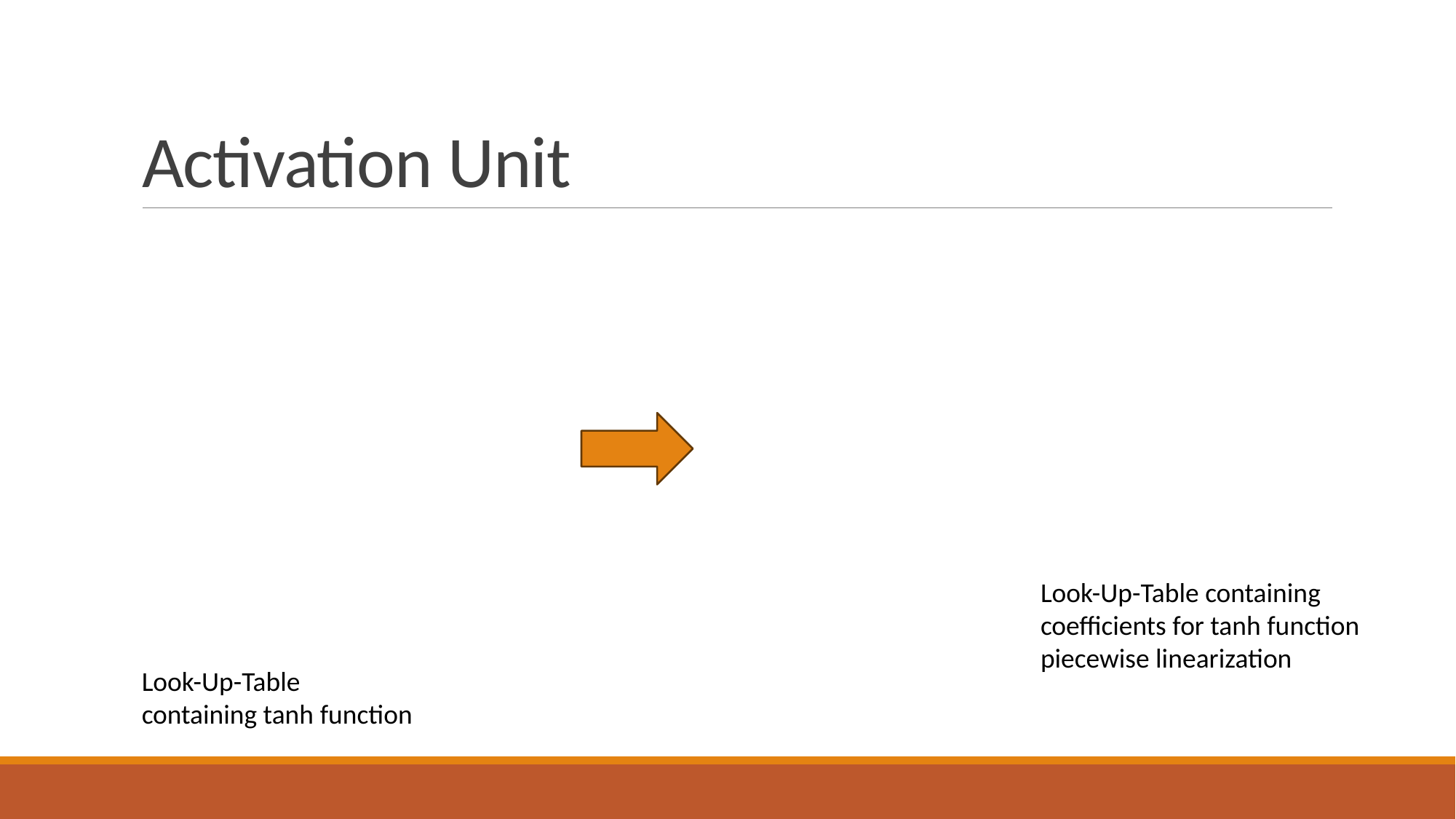

# Activation Unit

Look-Up-Table containing coefficients for tanh function
piecewise linearization
Look-Up-Table containing tanh function